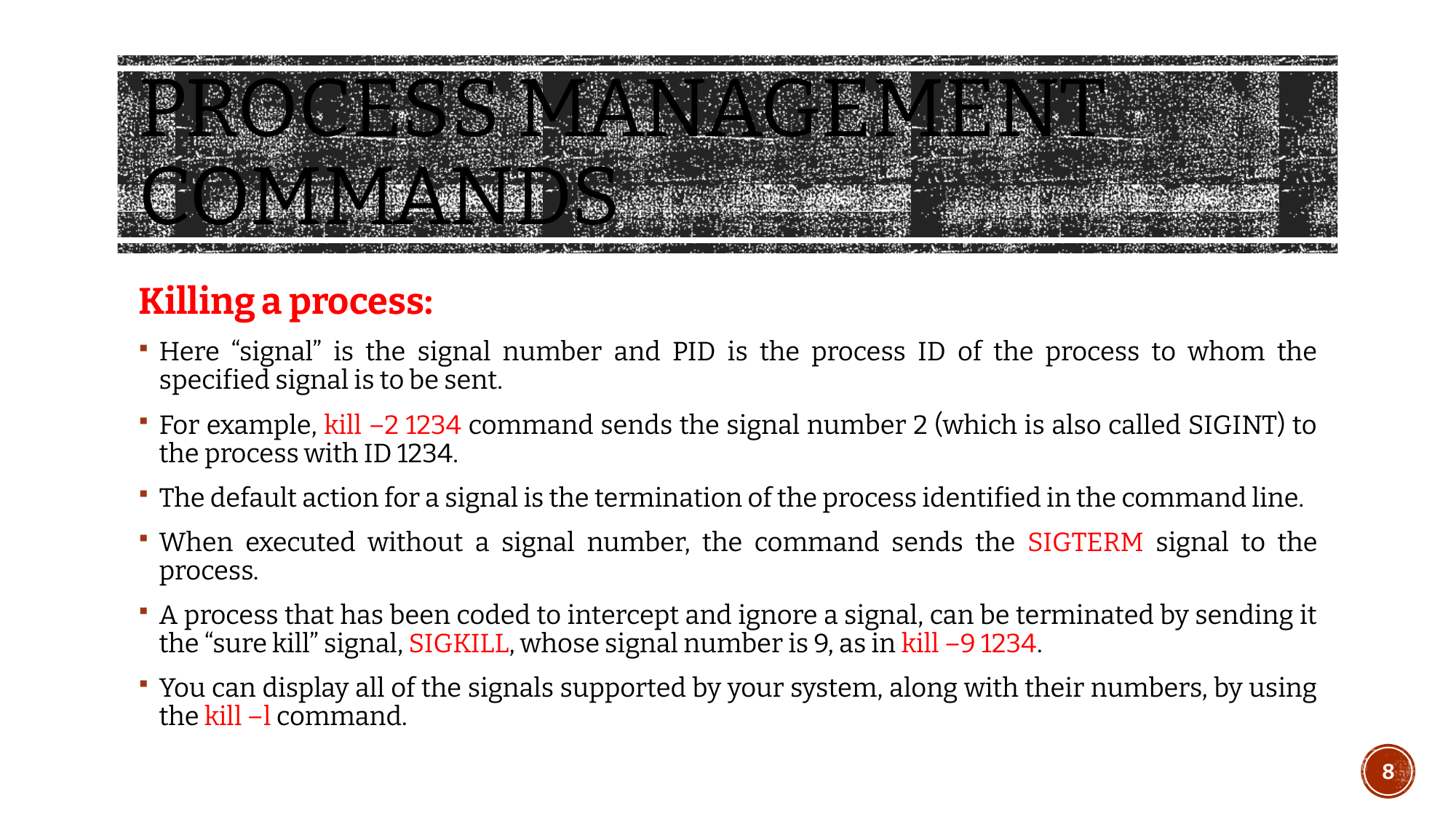

# Process Management commands

Killing a process:
Here “signal” is the signal number and PID is the process ID of the process to whom the specified signal is to be sent.
For example, kill –2 1234 command sends the signal number 2 (which is also called SIGINT) to the process with ID 1234.
The default action for a signal is the termination of the process identified in the command line.
When executed without a signal number, the command sends the SIGTERM signal to the process.
A process that has been coded to intercept and ignore a signal, can be terminated by sending it the “sure kill” signal, SIGKILL, whose signal number is 9, as in kill –9 1234.
You can display all of the signals supported by your system, along with their numbers, by using the kill –l command.

8